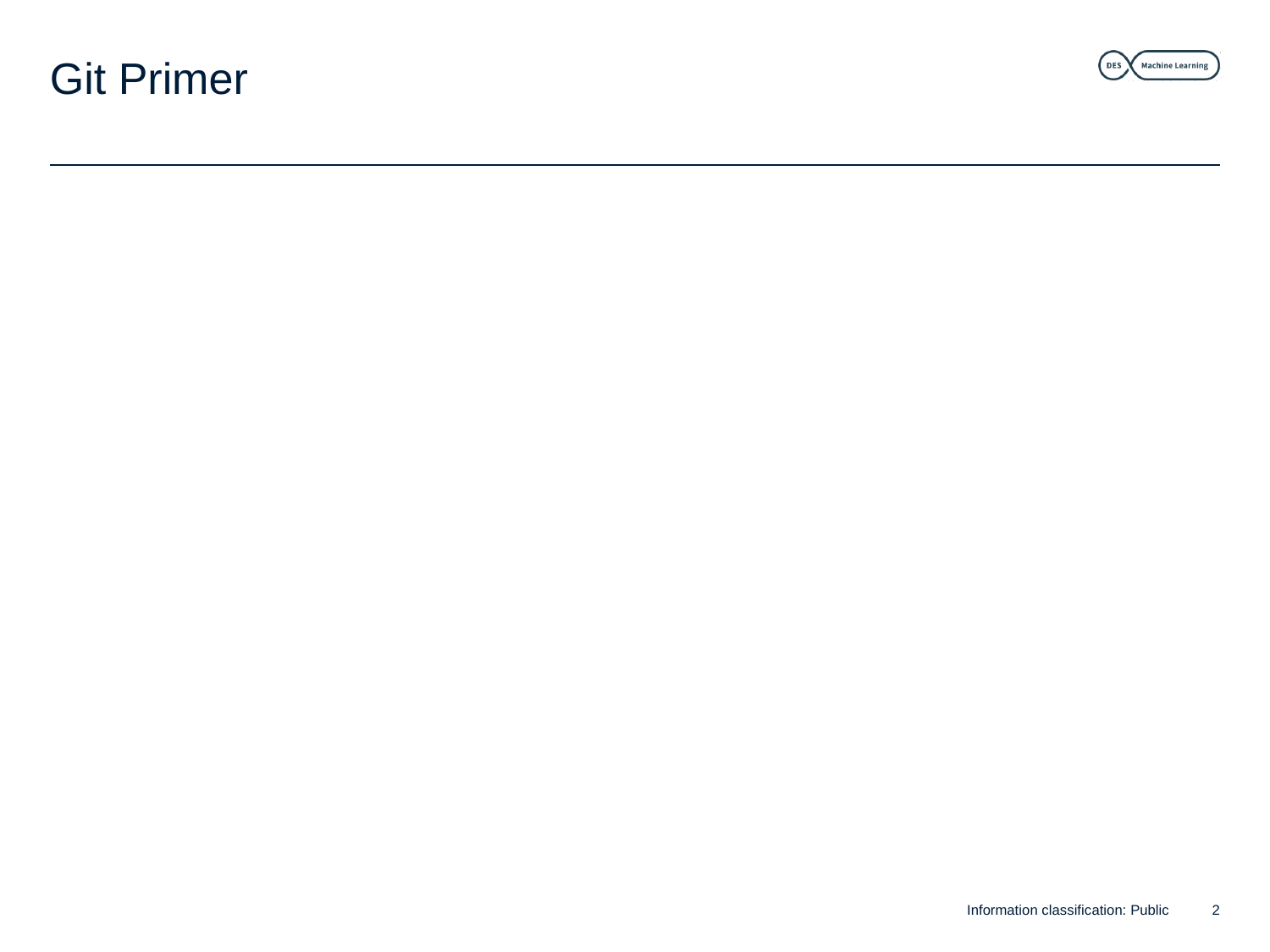

# Git Primer

Information classification: Public
2